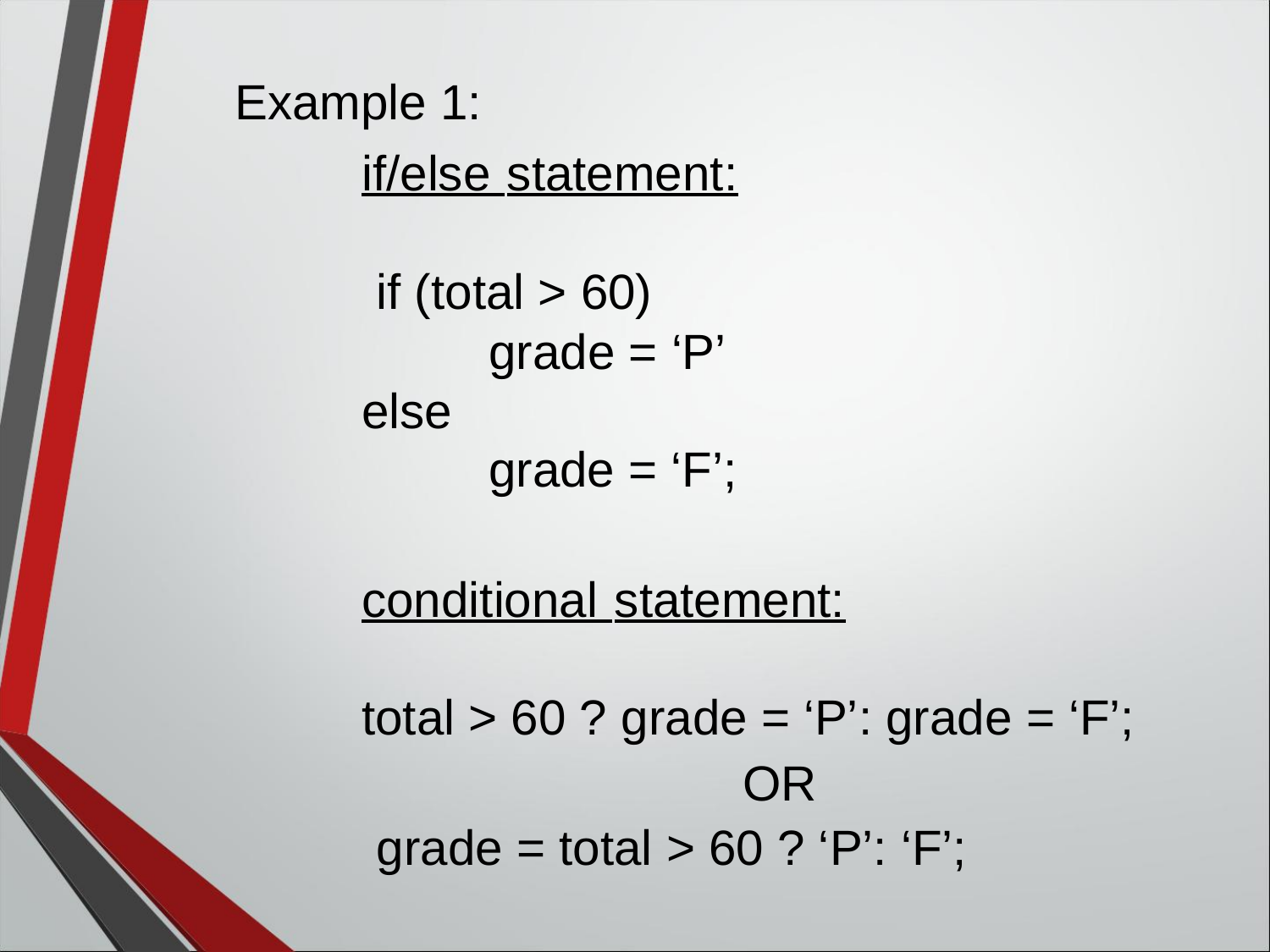

Example 1:
if/else statement:
if (total > 60)
grade = ‘P’
else
grade = ‘F’;
conditional statement:
total > 60 ? grade = ‘P’: grade = ‘F’;
OR
grade = total > 60 ? ‘P’: ‘F’;